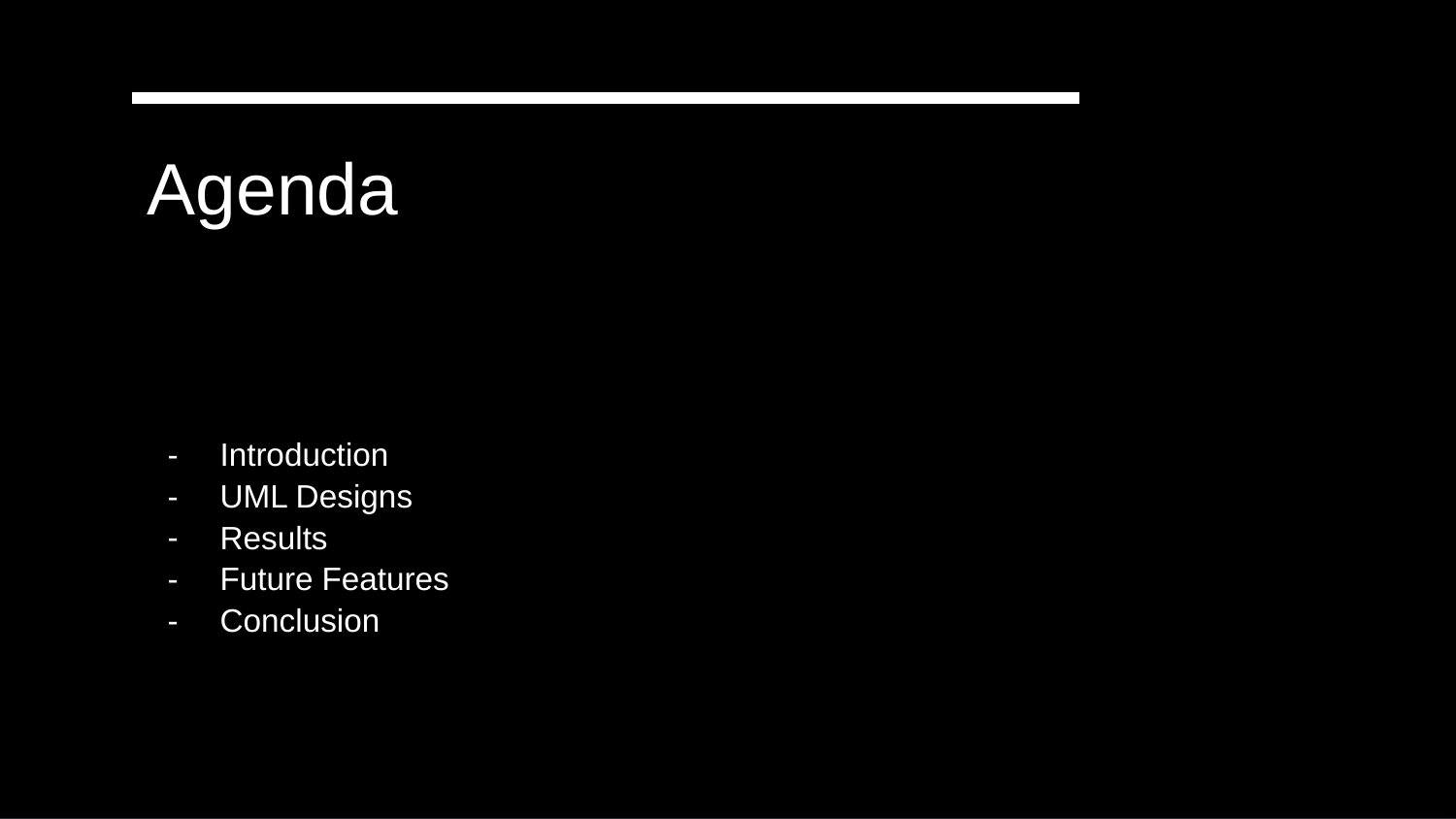

# Agenda
Introduction
UML Designs
Results
Future Features
Conclusion